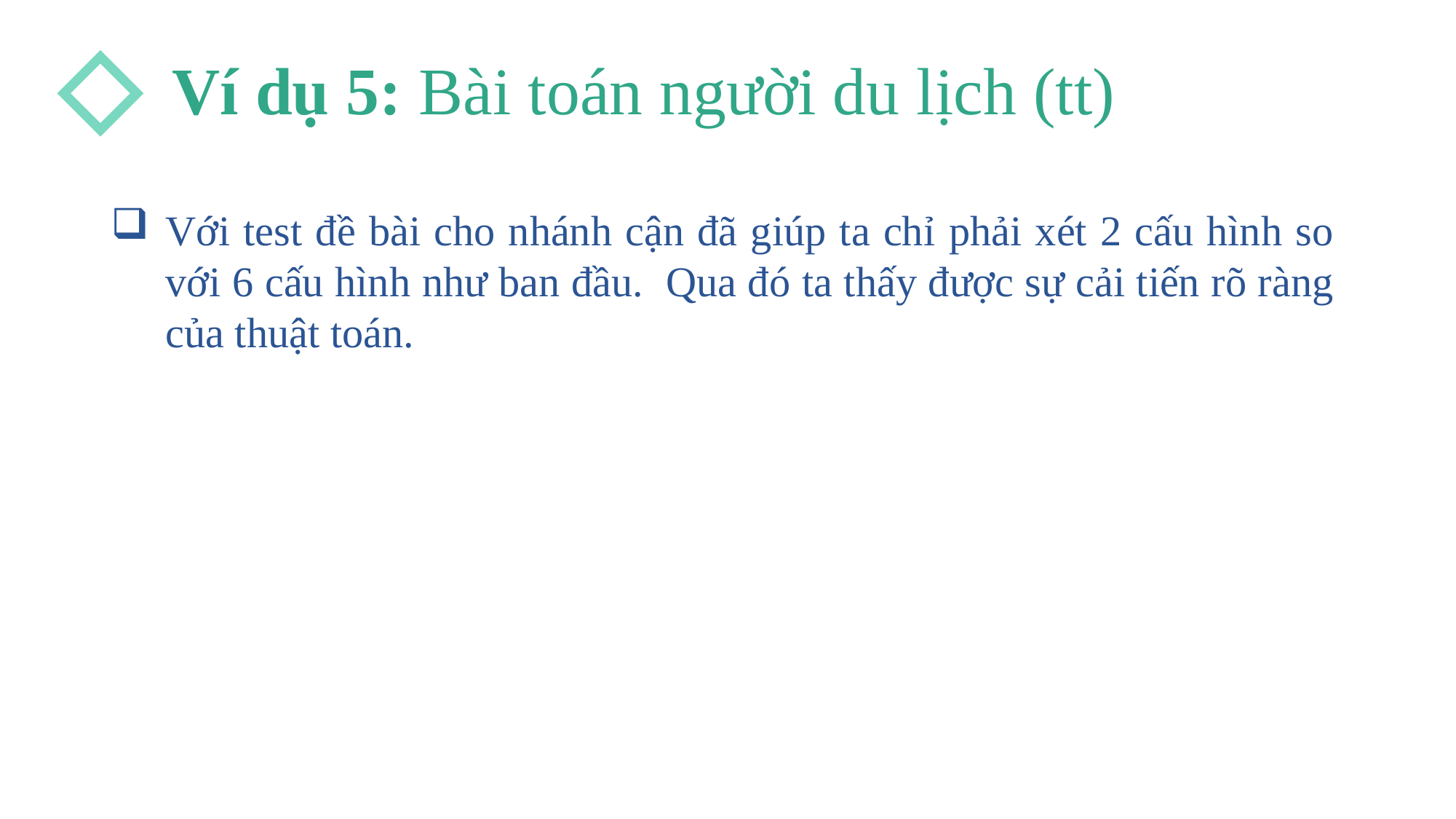

Ví dụ 5: Bài toán người du lịch (tt)

Với test đề bài cho nhánh cận đã giúp ta chỉ phải xét 2 cấu hình so với 6 cấu hình như ban đầu.  Qua đó ta thấy được sự cải tiến rõ ràng của thuật toán.